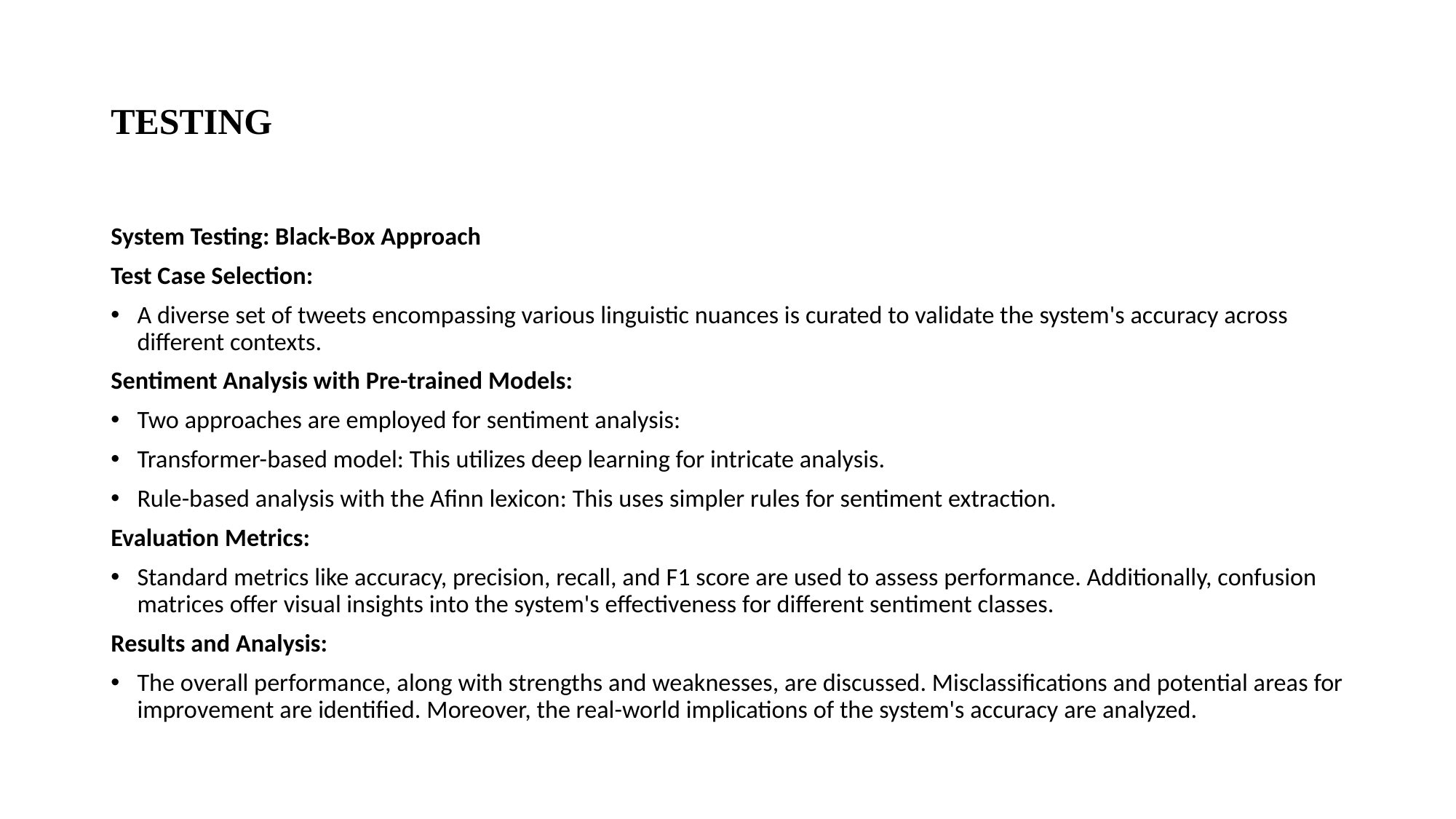

# TESTING
System Testing: Black-Box Approach
Test Case Selection:
A diverse set of tweets encompassing various linguistic nuances is curated to validate the system's accuracy across different contexts.
Sentiment Analysis with Pre-trained Models:
Two approaches are employed for sentiment analysis:
Transformer-based model: This utilizes deep learning for intricate analysis.
Rule-based analysis with the Afinn lexicon: This uses simpler rules for sentiment extraction.
Evaluation Metrics:
Standard metrics like accuracy, precision, recall, and F1 score are used to assess performance. Additionally, confusion matrices offer visual insights into the system's effectiveness for different sentiment classes.
Results and Analysis:
The overall performance, along with strengths and weaknesses, are discussed. Misclassifications and potential areas for improvement are identified. Moreover, the real-world implications of the system's accuracy are analyzed.